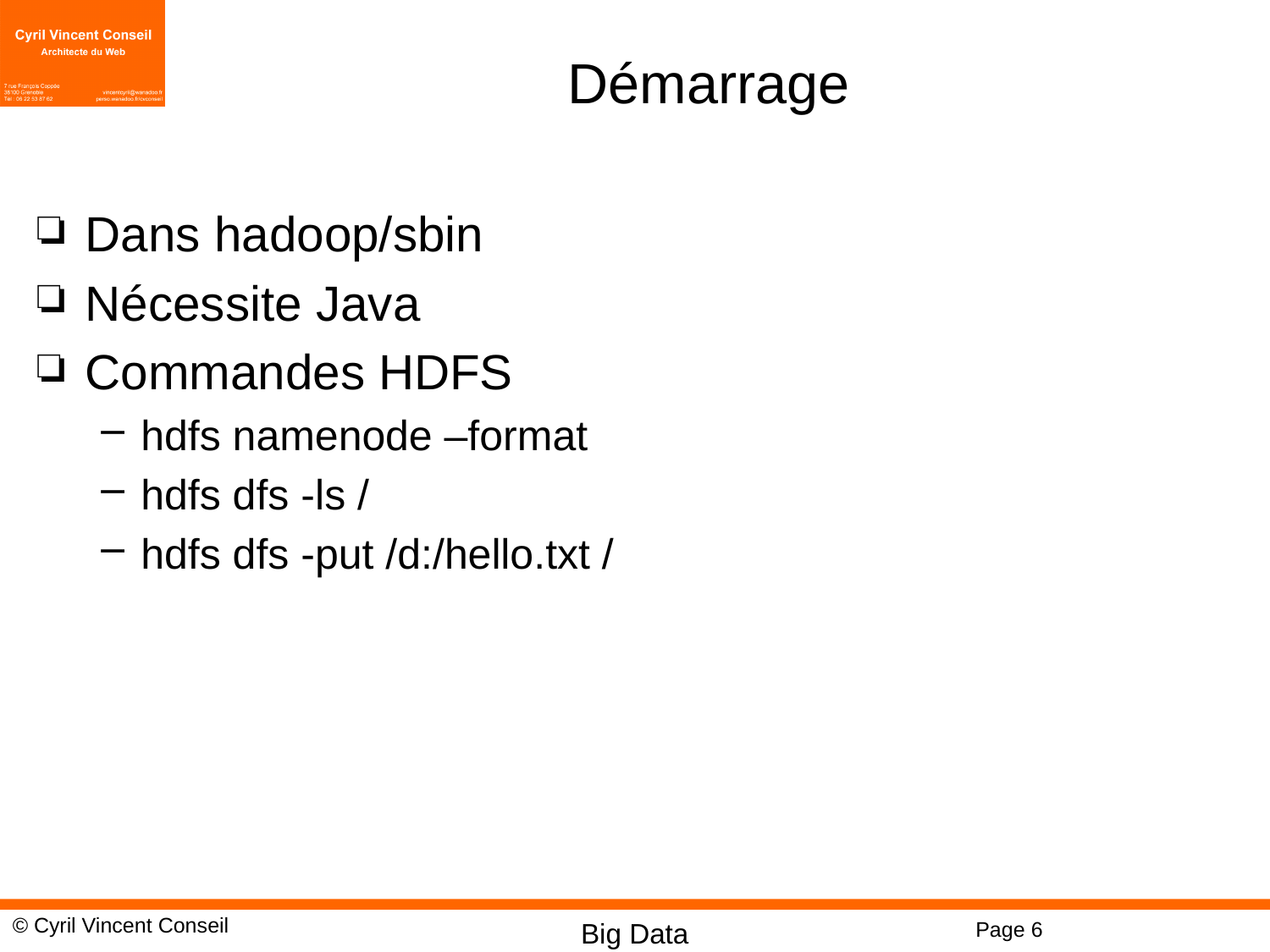

# Démarrage
Dans hadoop/sbin
Nécessite Java
Commandes HDFS
hdfs namenode –format
hdfs dfs -ls /
hdfs dfs -put /d:/hello.txt /